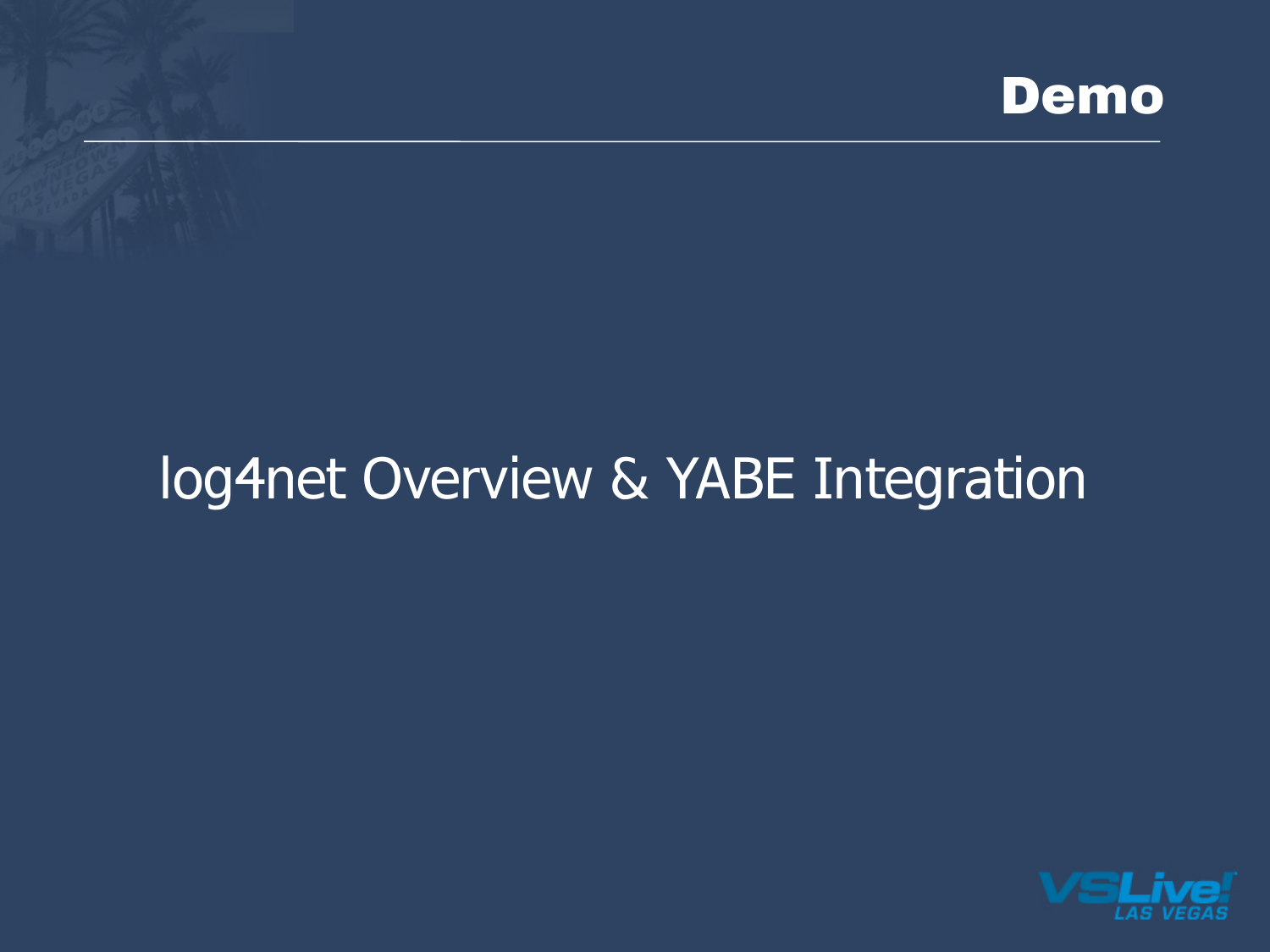

# Demo
log4net Overview & YABE Integration